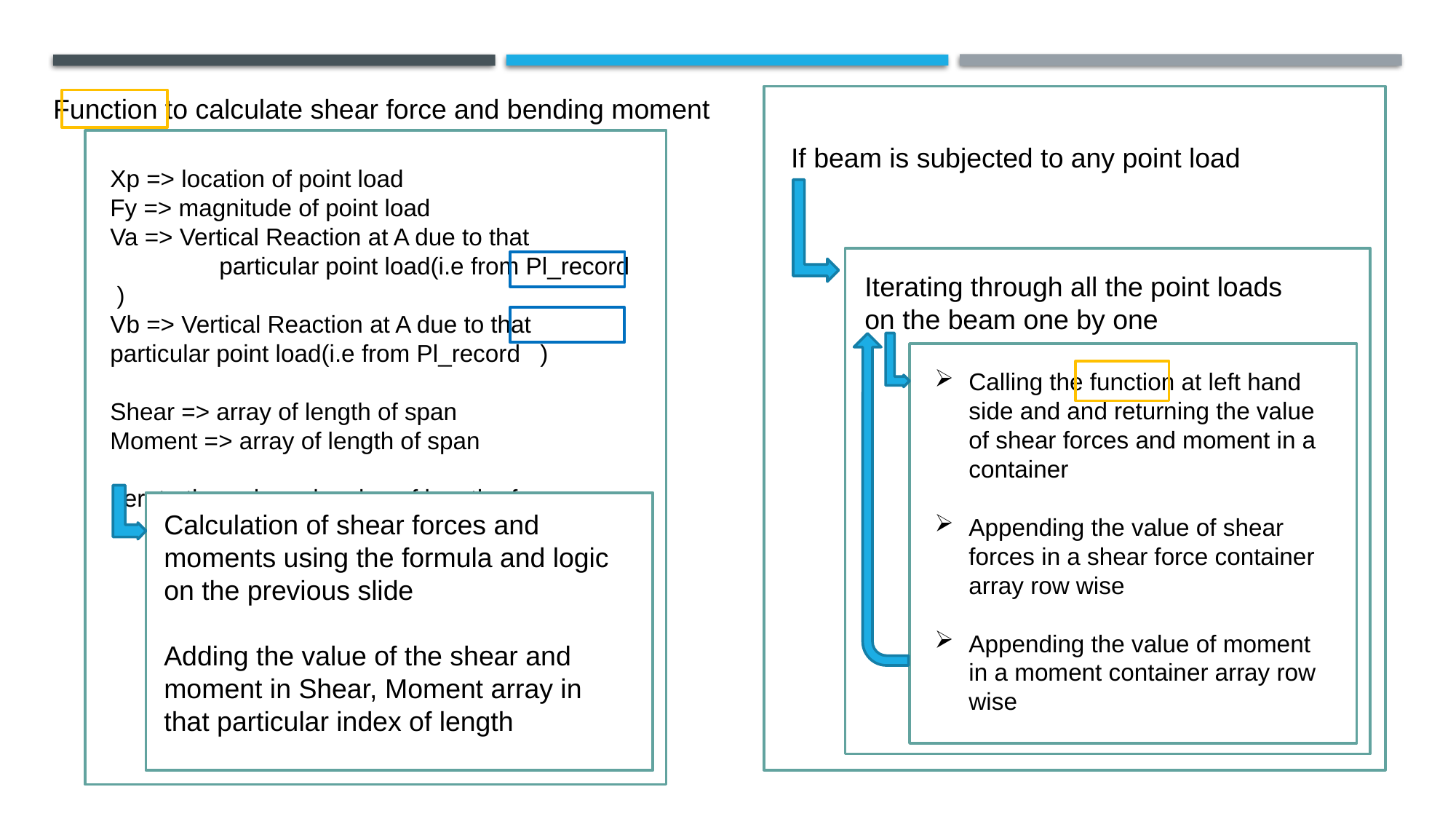

Function to calculate shear force and bending moment

If beam is subjected to any point load

Xp => location of point load
Fy => magnitude of point load
Va => Vertical Reaction at A due to that      	particular point load(i.e from Pl_record   )
Vb => Vertical Reaction at A due to that 	particular point load(i.e from Pl_record   )

Shear => array of length of span
Moment => array of length of span

Iterate through each value of length of span

Iterating through all the point loads on the beam one by one

Calling the function at left hand side and and returning the value of shear forces and moment in a container

Appending the value of shear forces in a shear force container array row wise

Appending the value of moment in a moment container array row wise

Calculation of shear forces and moments using the formula and logic on the previous slide

Adding the value of the shear and moment in Shear, Moment array in that particular index of length